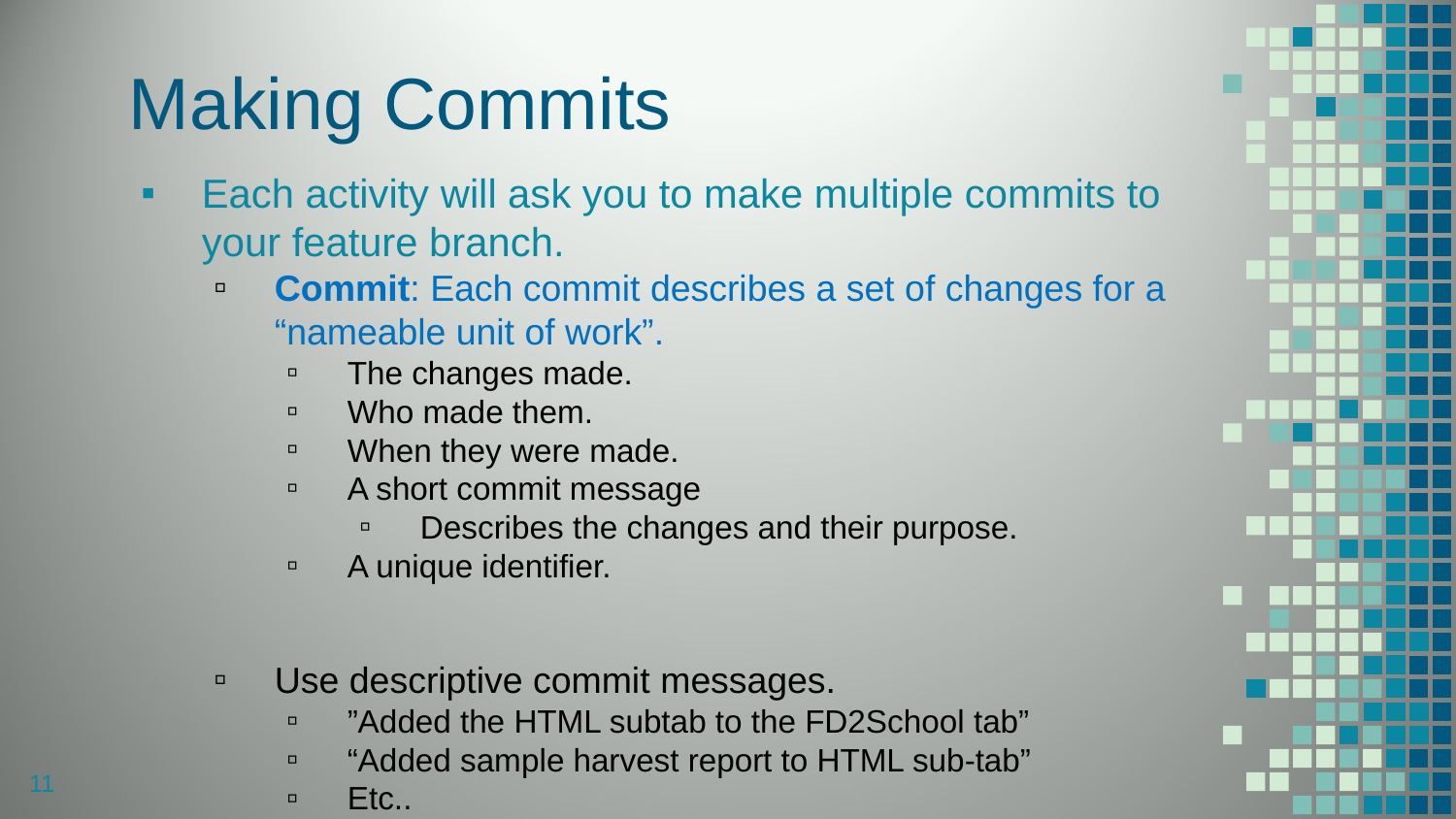

# Making Commits
Each activity will ask you to make multiple commits to your feature branch.
Commit: Each commit describes a set of changes for a “nameable unit of work”.
The changes made.
Who made them.
When they were made.
A short commit message
Describes the changes and their purpose.
A unique identifier.

Use descriptive commit messages.
”Added the HTML subtab to the FD2School tab”
“Added sample harvest report to HTML sub-tab”
Etc..

11